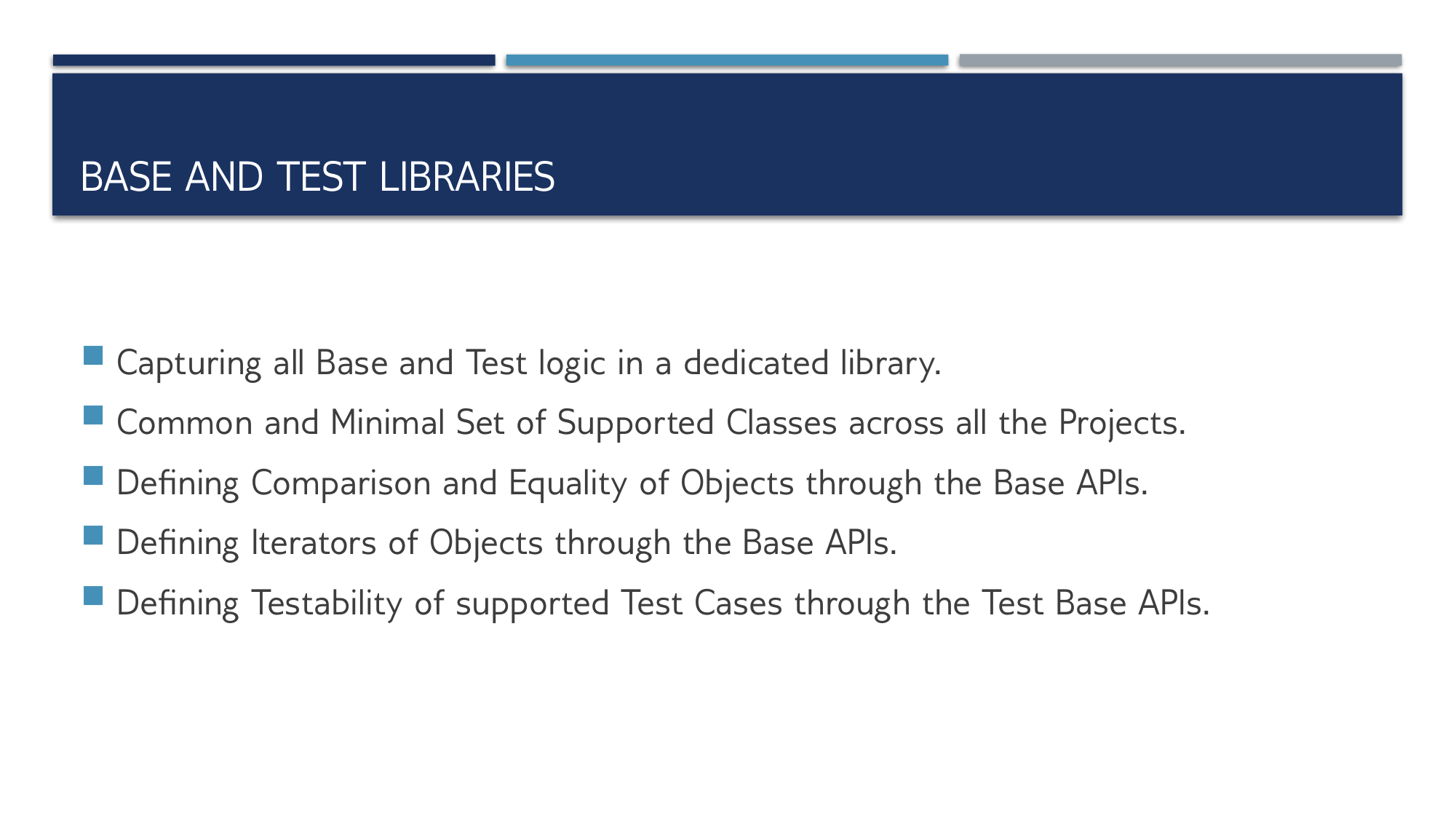

# BASE and TEST Libraries
Capturing all Base and Test logic in a dedicated library.
Common and Minimal Set of Supported Classes across all the Projects.
Defining Comparison and Equality of Objects through the Base APIs.
Defining Iterators of Objects through the Base APIs.
Defining Testability of supported Test Cases through the Test Base APIs.